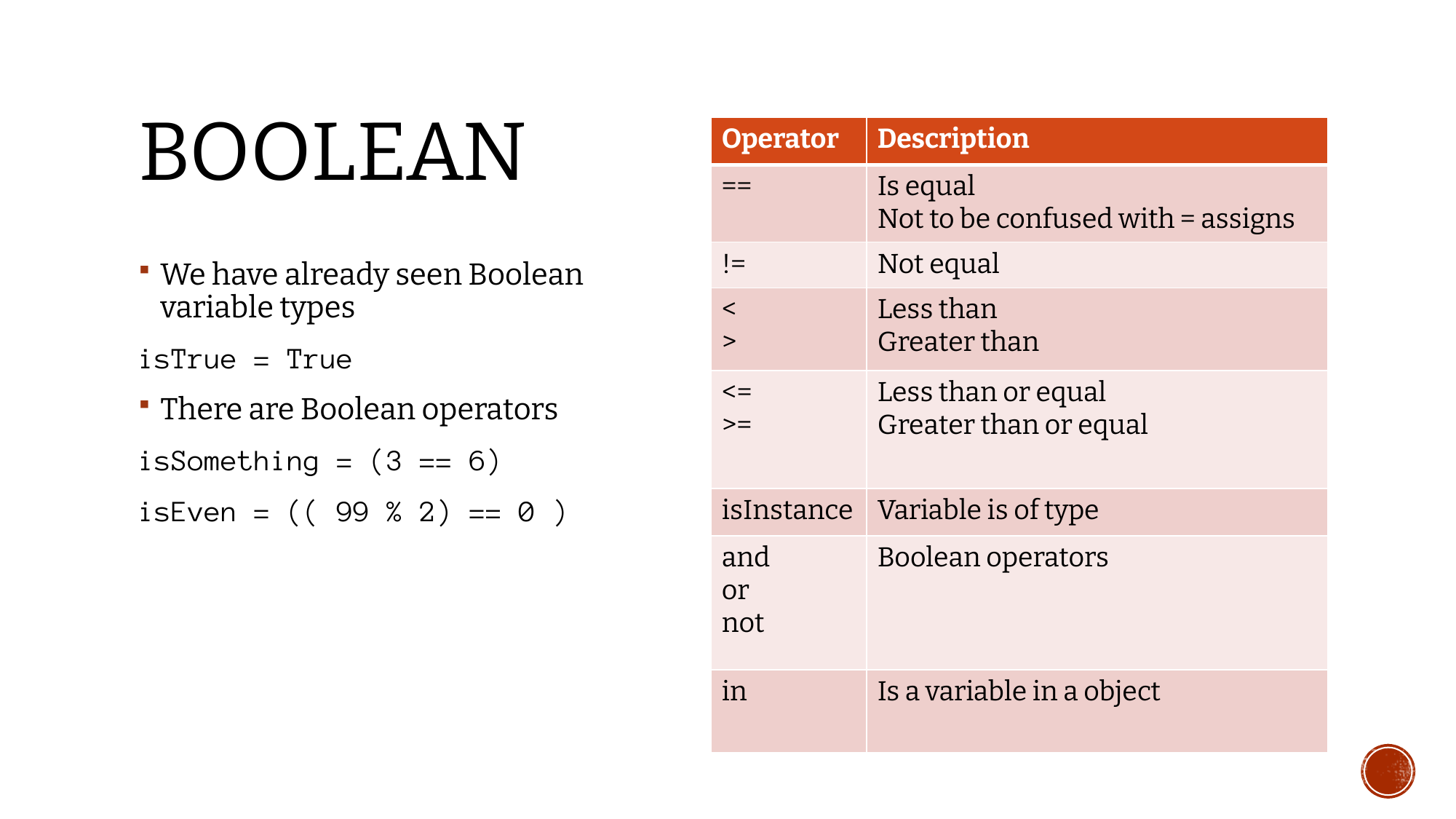

# Boolean
| Operator | Description |
| --- | --- |
| == | Is equal Not to be confused with = assigns |
| != | Not equal |
| < > | Less than Greater than |
| <= >= | Less than or equal Greater than or equal |
| isInstance | Variable is of type |
| and or not | Boolean operators |
| in | Is a variable in a object |
We have already seen Boolean variable types
isTrue = True
There are Boolean operators
isSomething = (3 == 6)
isEven = (( 99 % 2) == 0 )